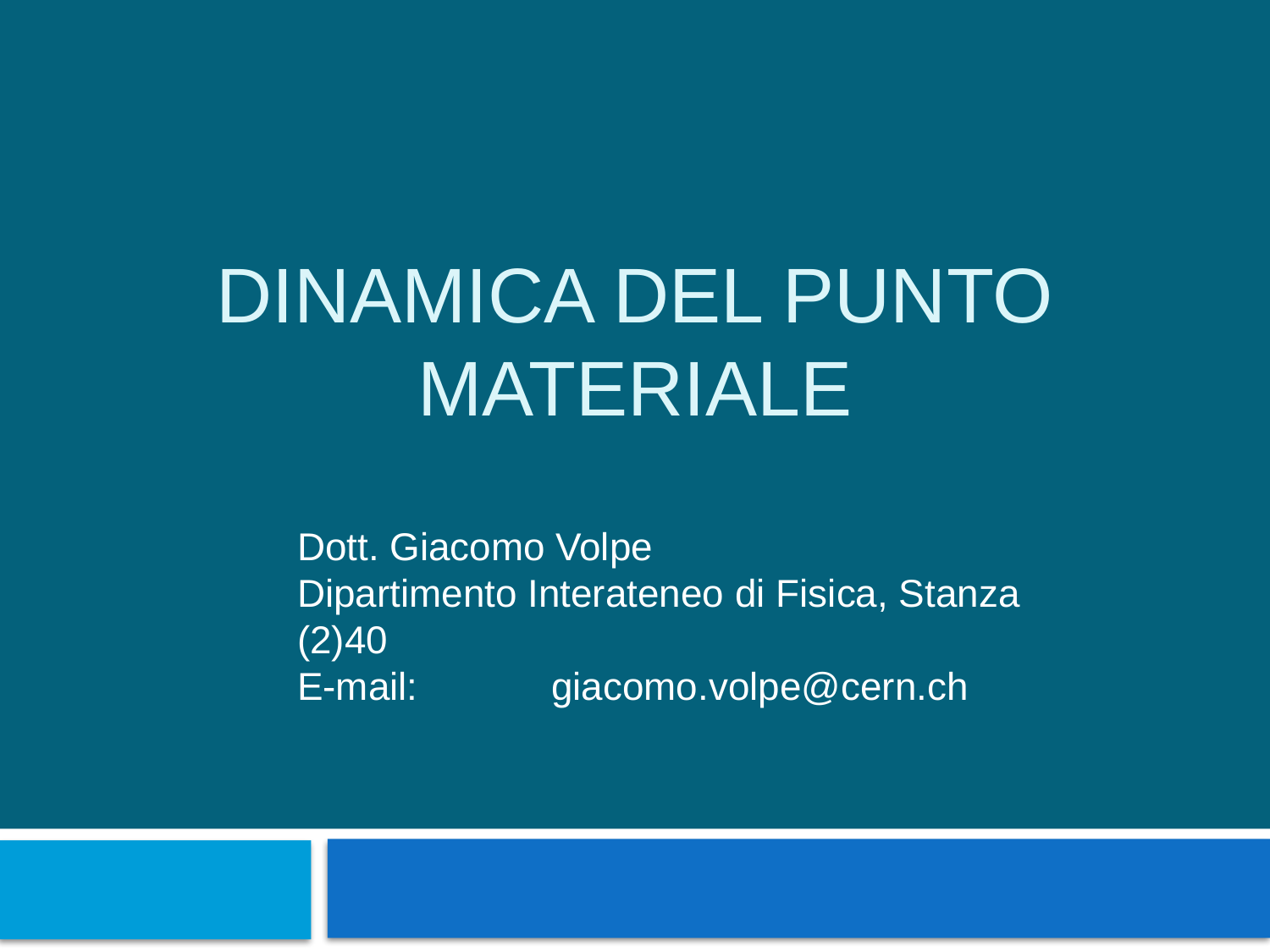

# DINAMICA del punto materiale
Dott. Giacomo Volpe
Dipartimento Interateneo di Fisica, Stanza (2)40
E-mail: 	giacomo.volpe@cern.ch